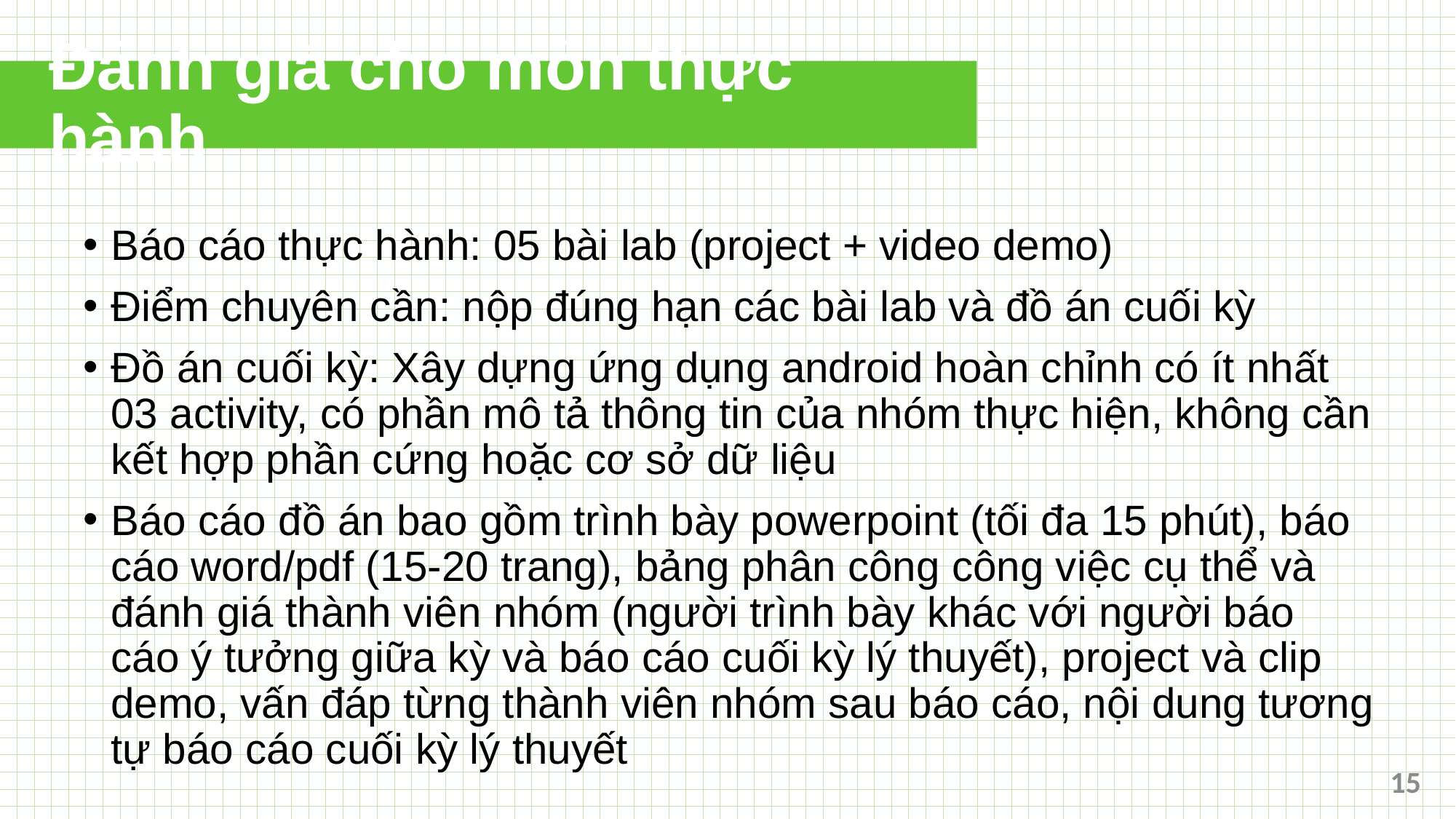

# Đánh giá cho môn thực hành
Báo cáo thực hành: 05 bài lab (project + video demo)
Điểm chuyên cần: nộp đúng hạn các bài lab và đồ án cuối kỳ
Đồ án cuối kỳ: Xây dựng ứng dụng android hoàn chỉnh có ít nhất 03 activity, có phần mô tả thông tin của nhóm thực hiện, không cần kết hợp phần cứng hoặc cơ sở dữ liệu
Báo cáo đồ án bao gồm trình bày powerpoint (tối đa 15 phút), báo cáo word/pdf (15-20 trang), bảng phân công công việc cụ thể và đánh giá thành viên nhóm (người trình bày khác với người báo cáo ý tưởng giữa kỳ và báo cáo cuối kỳ lý thuyết), project và clip demo, vấn đáp từng thành viên nhóm sau báo cáo, nội dung tương tự báo cáo cuối kỳ lý thuyết

15